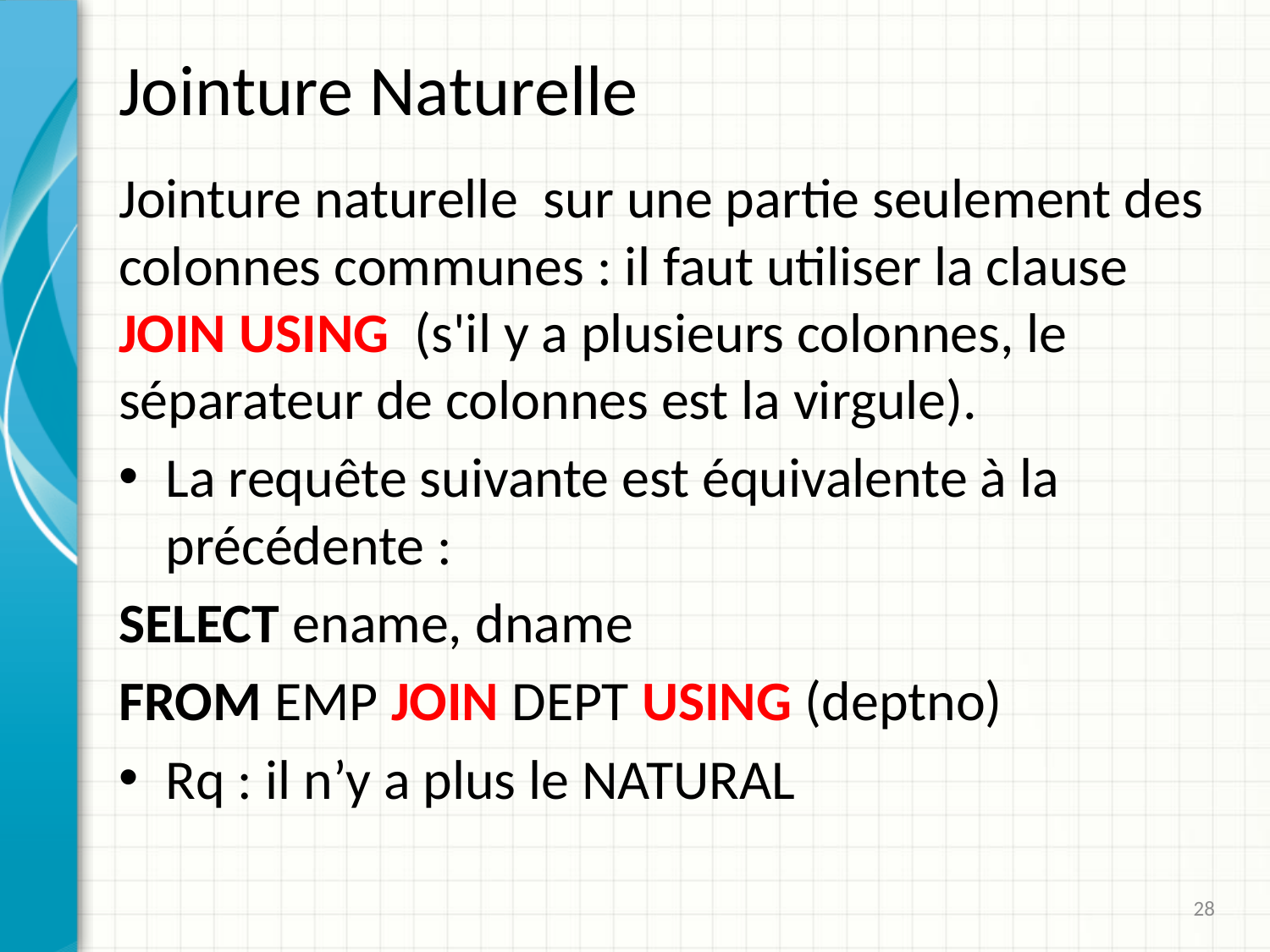

# Jointure Naturelle
Jointure naturelle  sur une partie seulement des colonnes communes : il faut utiliser la clause  JOIN USING  (s'il y a plusieurs colonnes, le séparateur de colonnes est la virgule).
La requête suivante est équivalente à la précédente :
SELECT ename, dname
FROM EMP JOIN DEPT USING (deptno)
Rq : il n’y a plus le NATURAL
28